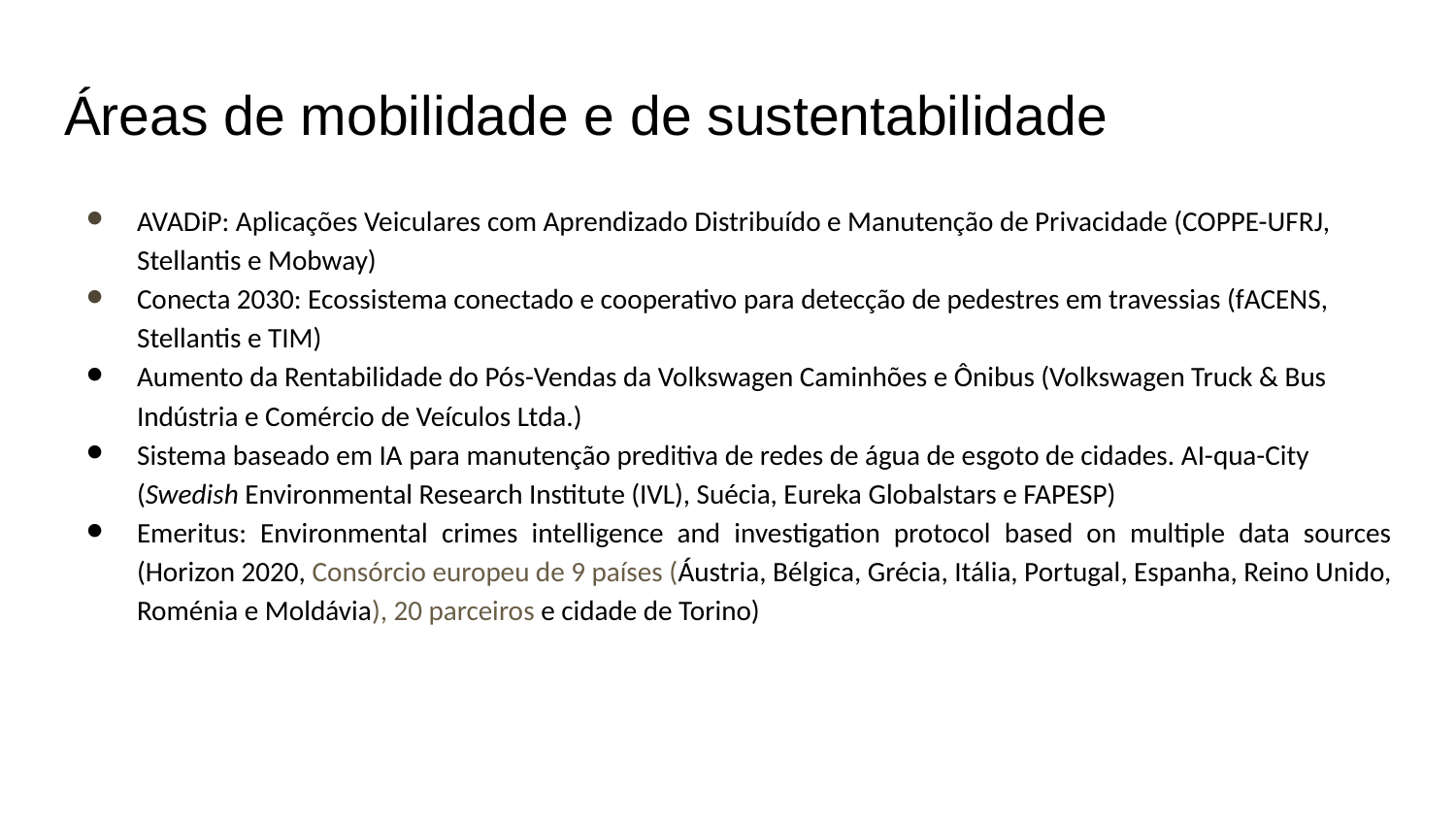

# Áreas de mobilidade e de sustentabilidade
AVADiP: Aplicações Veiculares com Aprendizado Distribuído e Manutenção de Privacidade (COPPE-UFRJ, Stellantis e Mobway)
Conecta 2030: Ecossistema conectado e cooperativo para detecção de pedestres em travessias (fACENS, Stellantis e TIM)
Aumento da Rentabilidade do Pós-Vendas da Volkswagen Caminhões e Ônibus (Volkswagen Truck & Bus Indústria e Comércio de Veículos Ltda.)
Sistema baseado em IA para manutenção preditiva de redes de água de esgoto de cidades. AI-qua-City (Swedish Environmental Research Institute (IVL), Suécia, Eureka Globalstars e FAPESP)
Emeritus: Environmental crimes intelligence and investigation protocol based on multiple data sources (Horizon 2020, Consórcio europeu de 9 países (Áustria, Bélgica, Grécia, Itália, Portugal, Espanha, Reino Unido, Roménia e Moldávia), 20 parceiros e cidade de Torino)